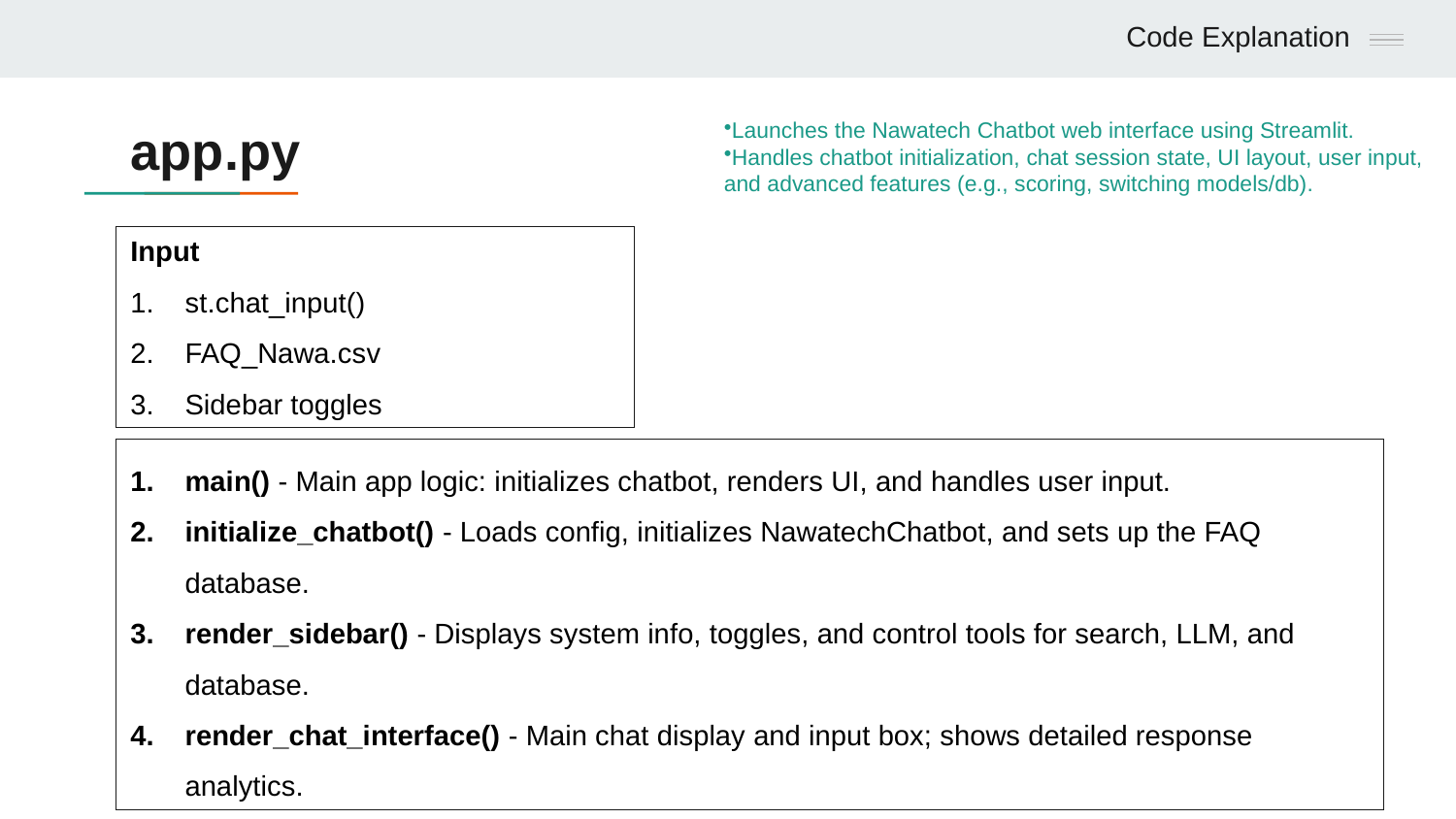

Code Explanation
# app.py
Launches the Nawatech Chatbot web interface using Streamlit.
Handles chatbot initialization, chat session state, UI layout, user input, and advanced features (e.g., scoring, switching models/db).
Input
st.chat_input()
FAQ_Nawa.csv
Sidebar toggles
main() - Main app logic: initializes chatbot, renders UI, and handles user input.
initialize_chatbot() - Loads config, initializes NawatechChatbot, and sets up the FAQ database.
render_sidebar() - Displays system info, toggles, and control tools for search, LLM, and database.
render_chat_interface() - Main chat display and input box; shows detailed response analytics.